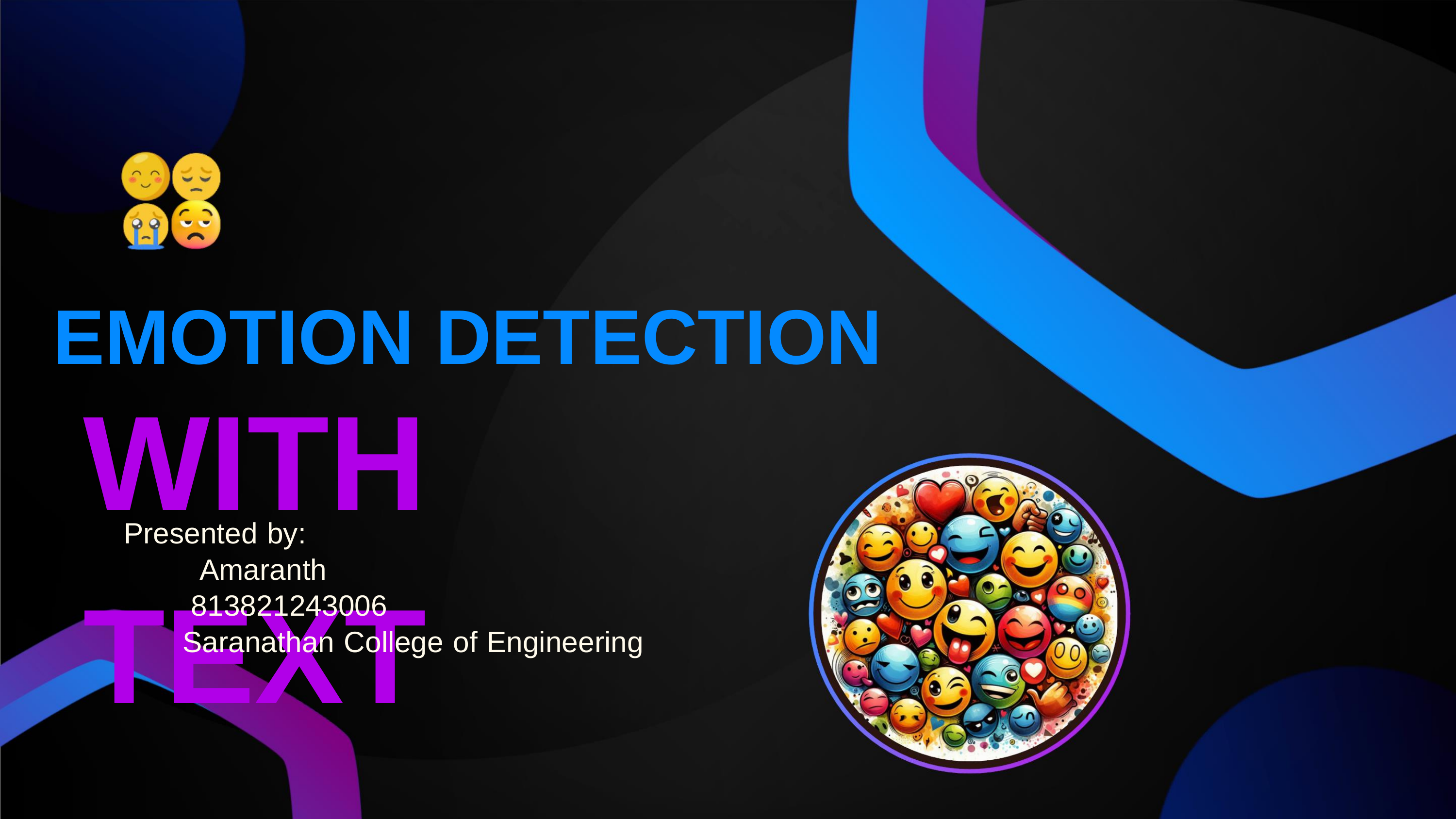

EMOTION DETECTION
WITH TEXT
Presented by:
Amaranth
813821243006
Saranathan College of Engineering